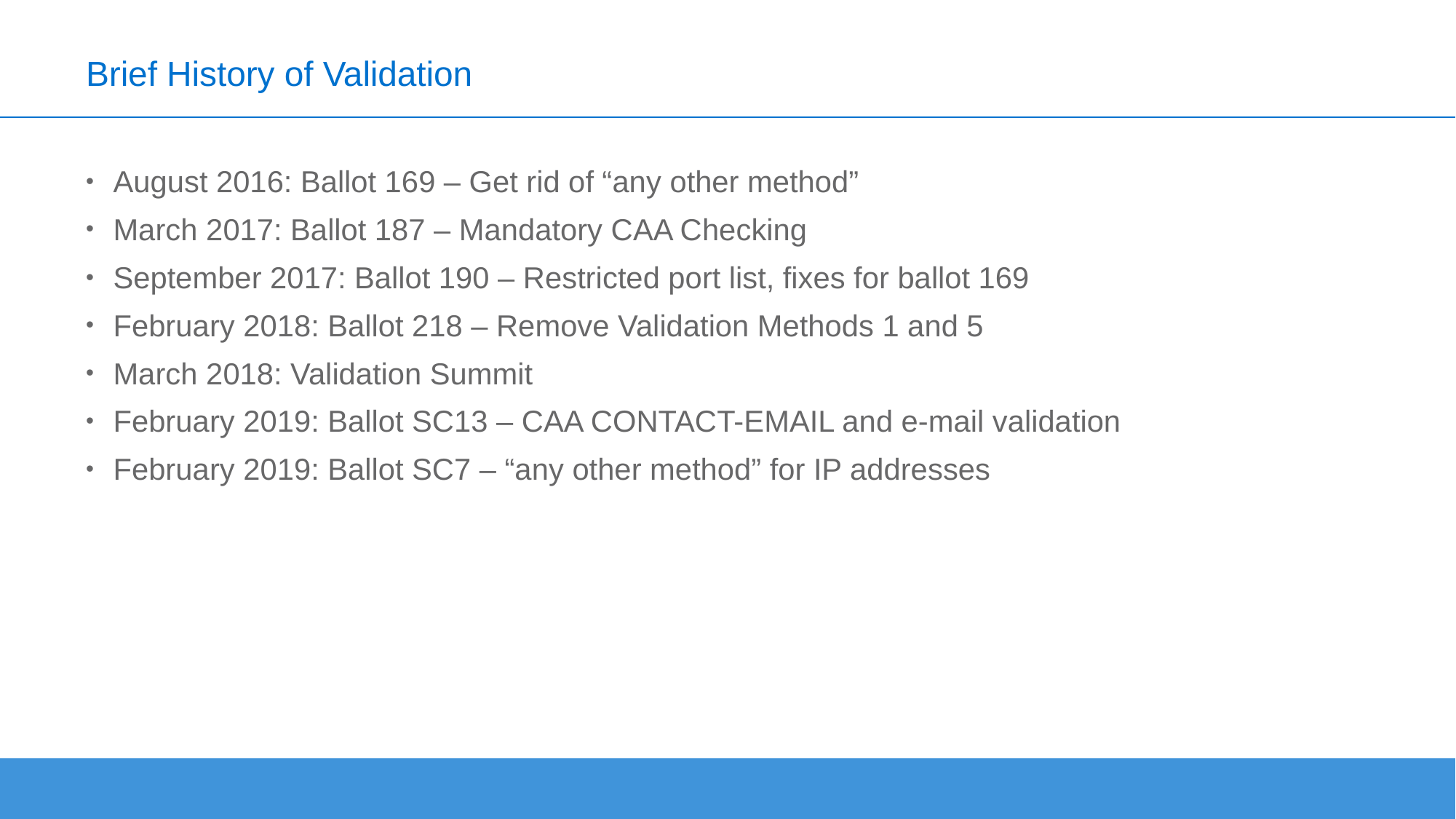

# Brief History of Validation
August 2016: Ballot 169 – Get rid of “any other method”
March 2017: Ballot 187 – Mandatory CAA Checking
September 2017: Ballot 190 – Restricted port list, fixes for ballot 169
February 2018: Ballot 218 – Remove Validation Methods 1 and 5
March 2018: Validation Summit
February 2019: Ballot SC13 – CAA CONTACT-EMAIL and e-mail validation
February 2019: Ballot SC7 – “any other method” for IP addresses